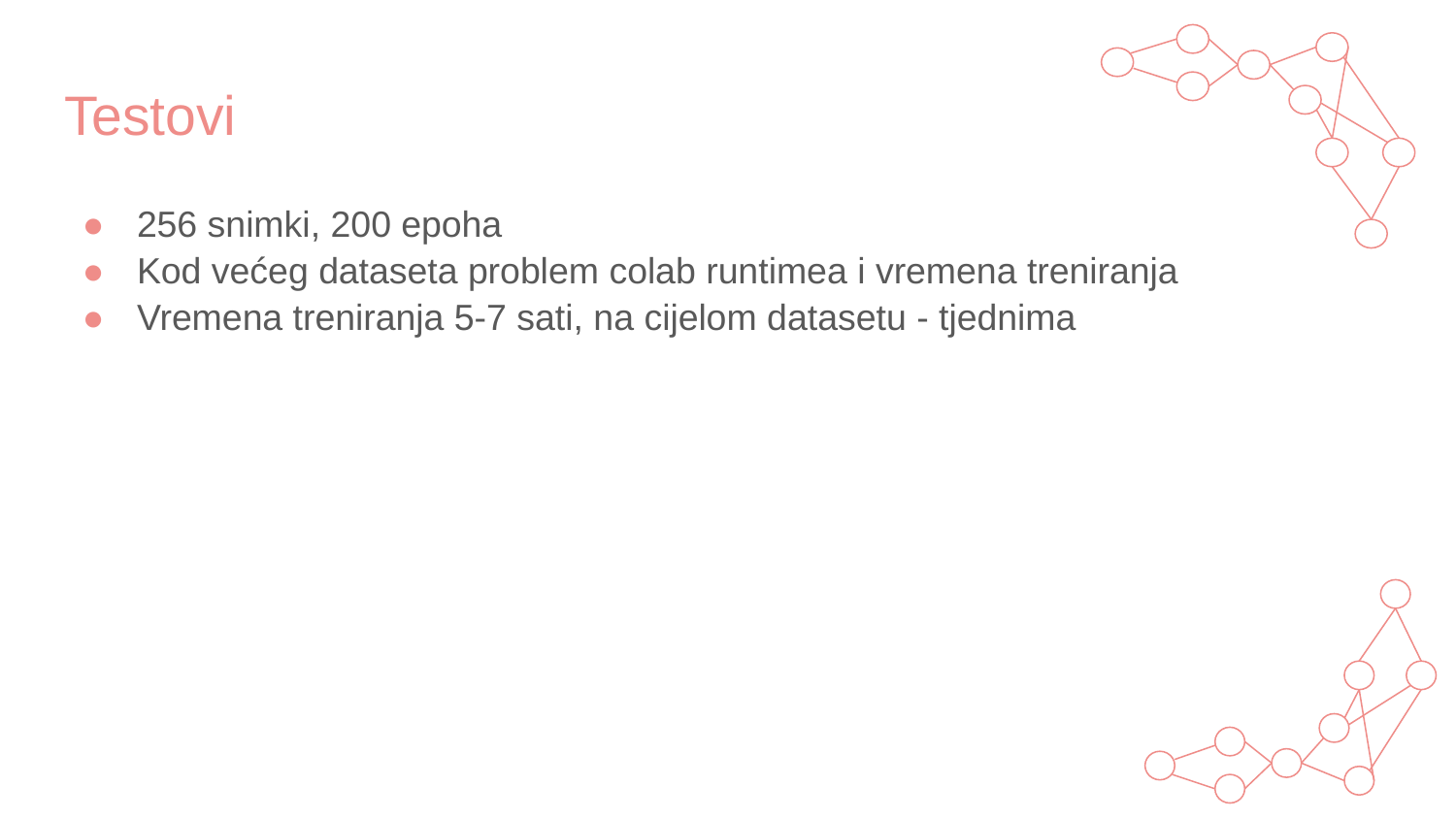

# Testovi
256 snimki, 200 epoha
Kod većeg dataseta problem colab runtimea i vremena treniranja
Vremena treniranja 5-7 sati, na cijelom datasetu - tjednima